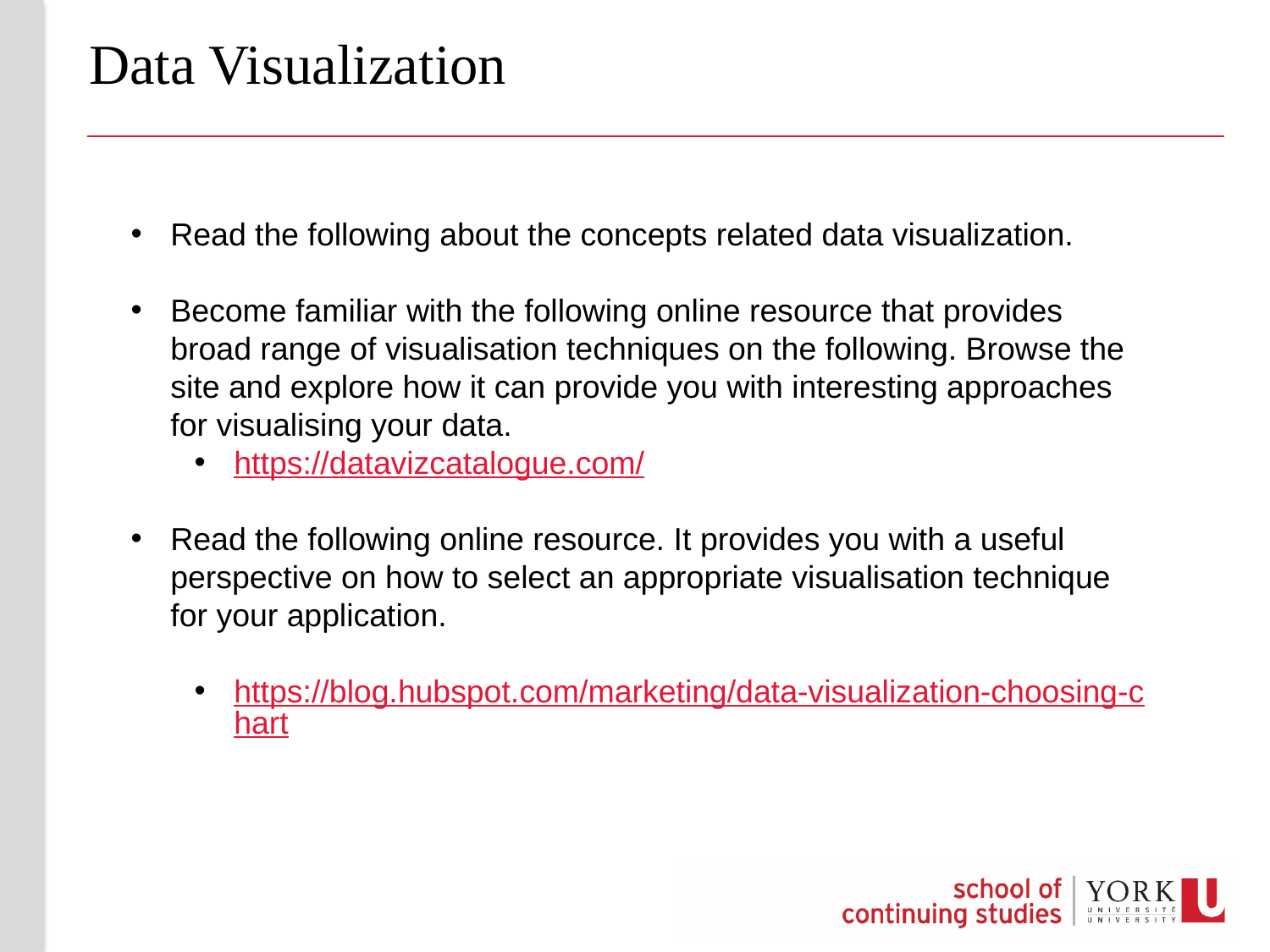

# Data Visualization

Read the following about the concepts related data visualization.

Become familiar with the following online resource that provides broad range of visualisation techniques on the following. Browse the site and explore how it can provide you with interesting approaches for visualising your data.
https://datavizcatalogue.com/

Read the following online resource. It provides you with a useful perspective on how to select an appropriate visualisation technique for your application.

https://blog.hubspot.com/marketing/data-visualization-choosing-chart